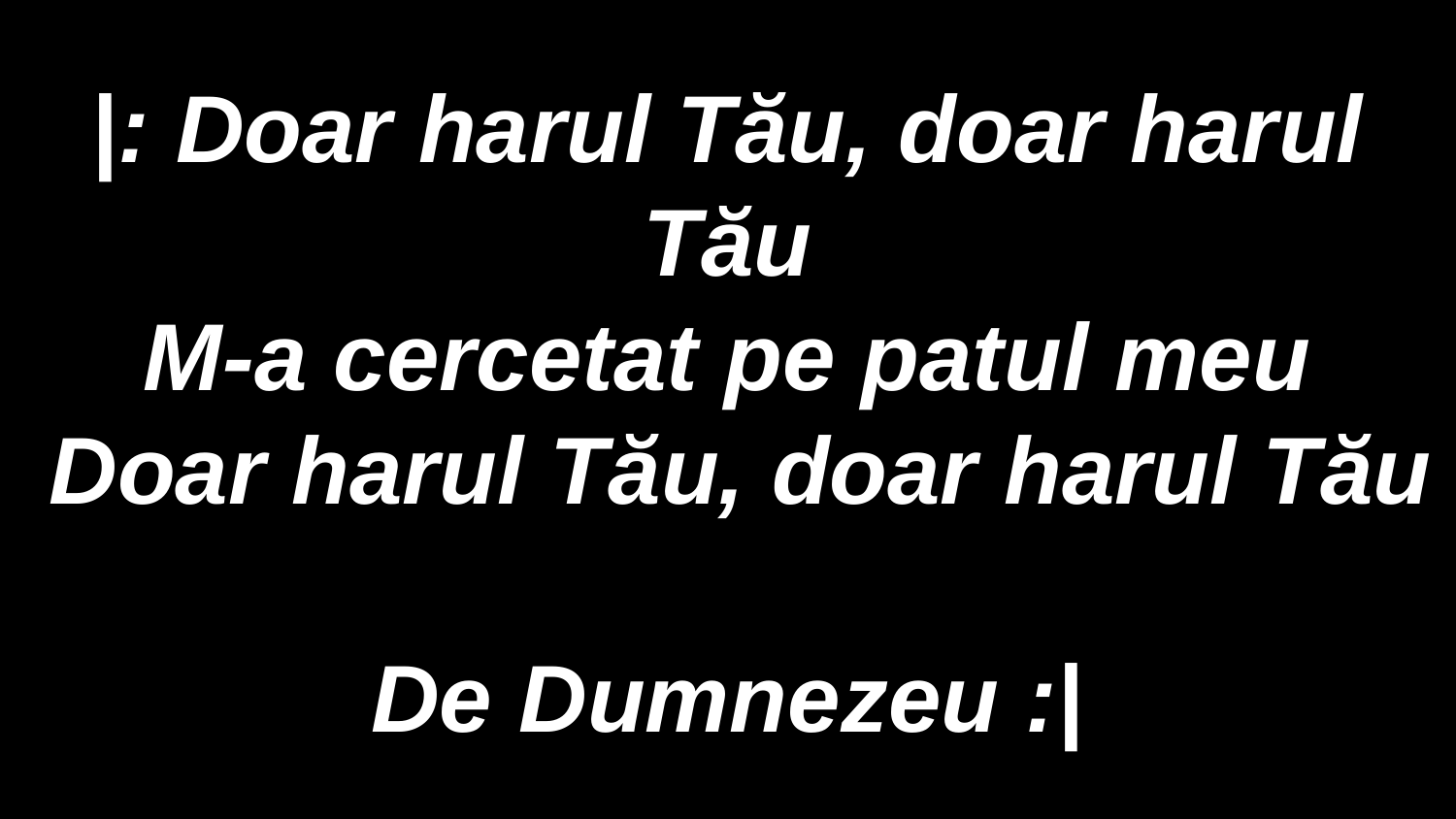

# |: Doar harul Tău, doar harul Tău M-a cercetat pe patul meu Doar harul Tău, doar harul Tău De Dumnezeu :|